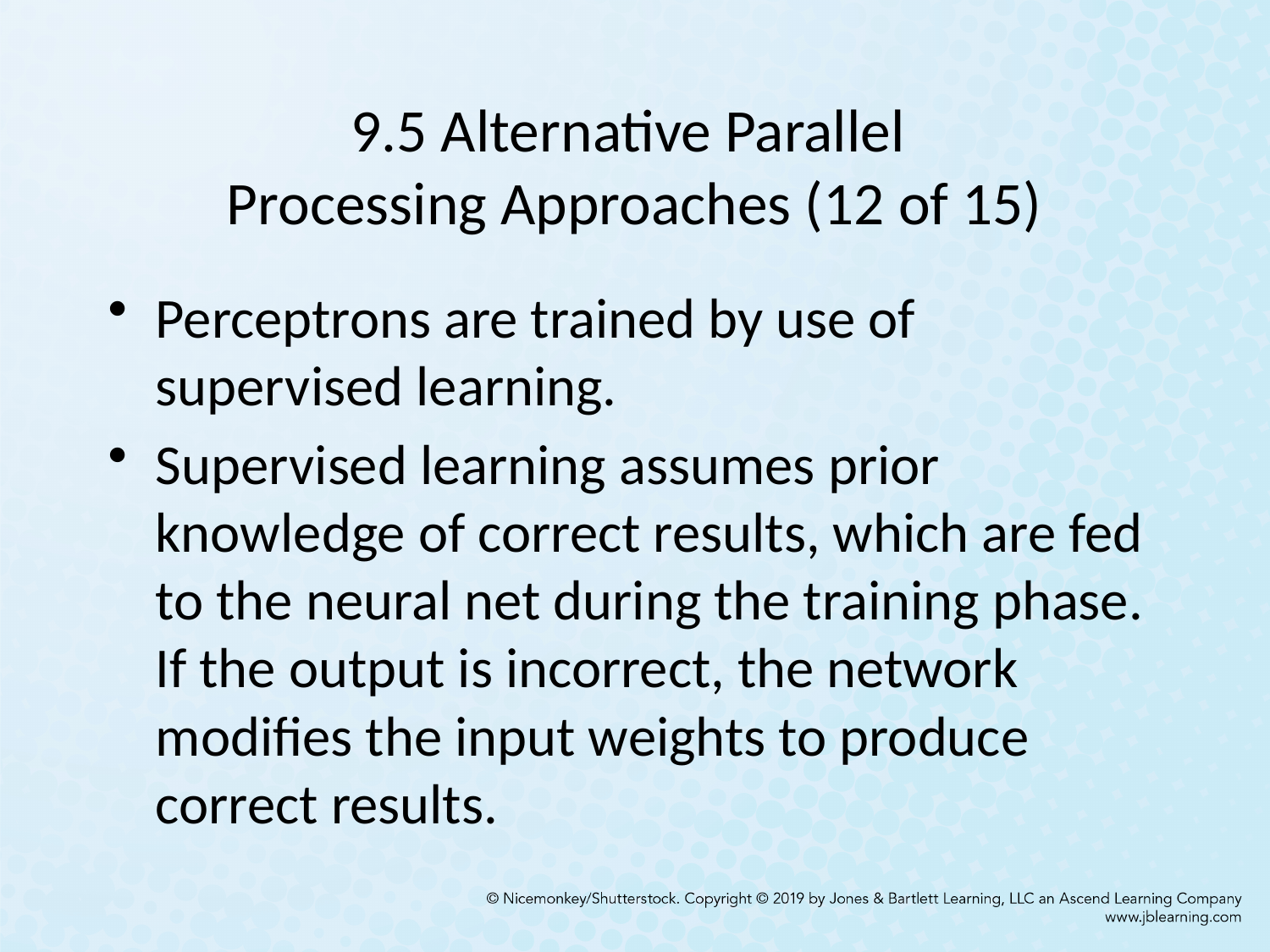

# 9.5 Alternative Parallel Processing Approaches (12 of 15)
Perceptrons are trained by use of supervised learning.
Supervised learning assumes prior knowledge of correct results, which are fed to the neural net during the training phase. If the output is incorrect, the network modifies the input weights to produce correct results.